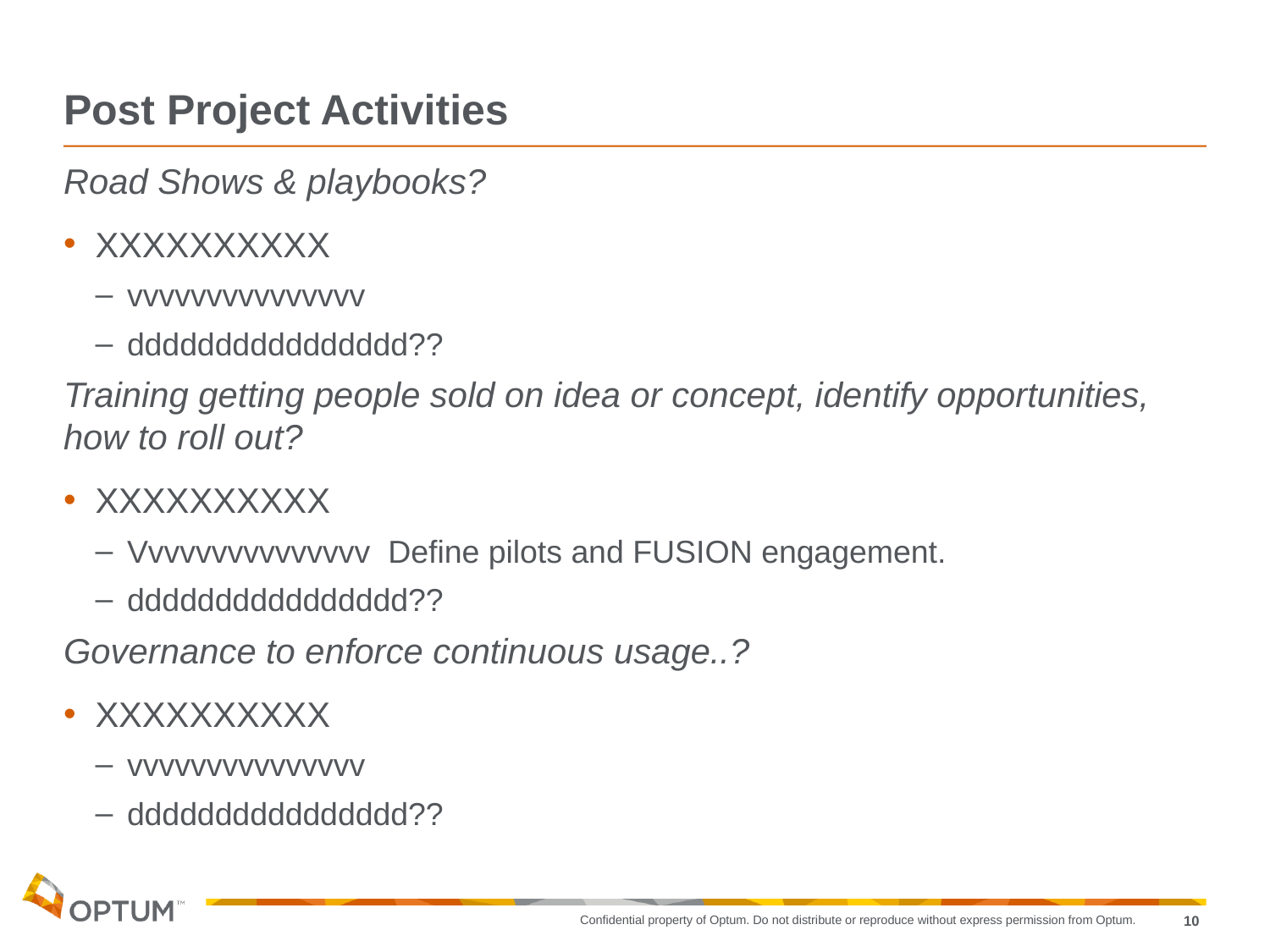

# Post Project Activities
Road Shows & playbooks?
XXXXXXXXXX
vvvvvvvvvvvvvvv
dddddddddddddddd??
Training getting people sold on idea or concept, identify opportunities, how to roll out?
XXXXXXXXXX
Vvvvvvvvvvvvvvv  Define pilots and FUSION engagement.
dddddddddddddddd??
Governance to enforce continuous usage..?
XXXXXXXXXX
vvvvvvvvvvvvvvv
dddddddddddddddd??